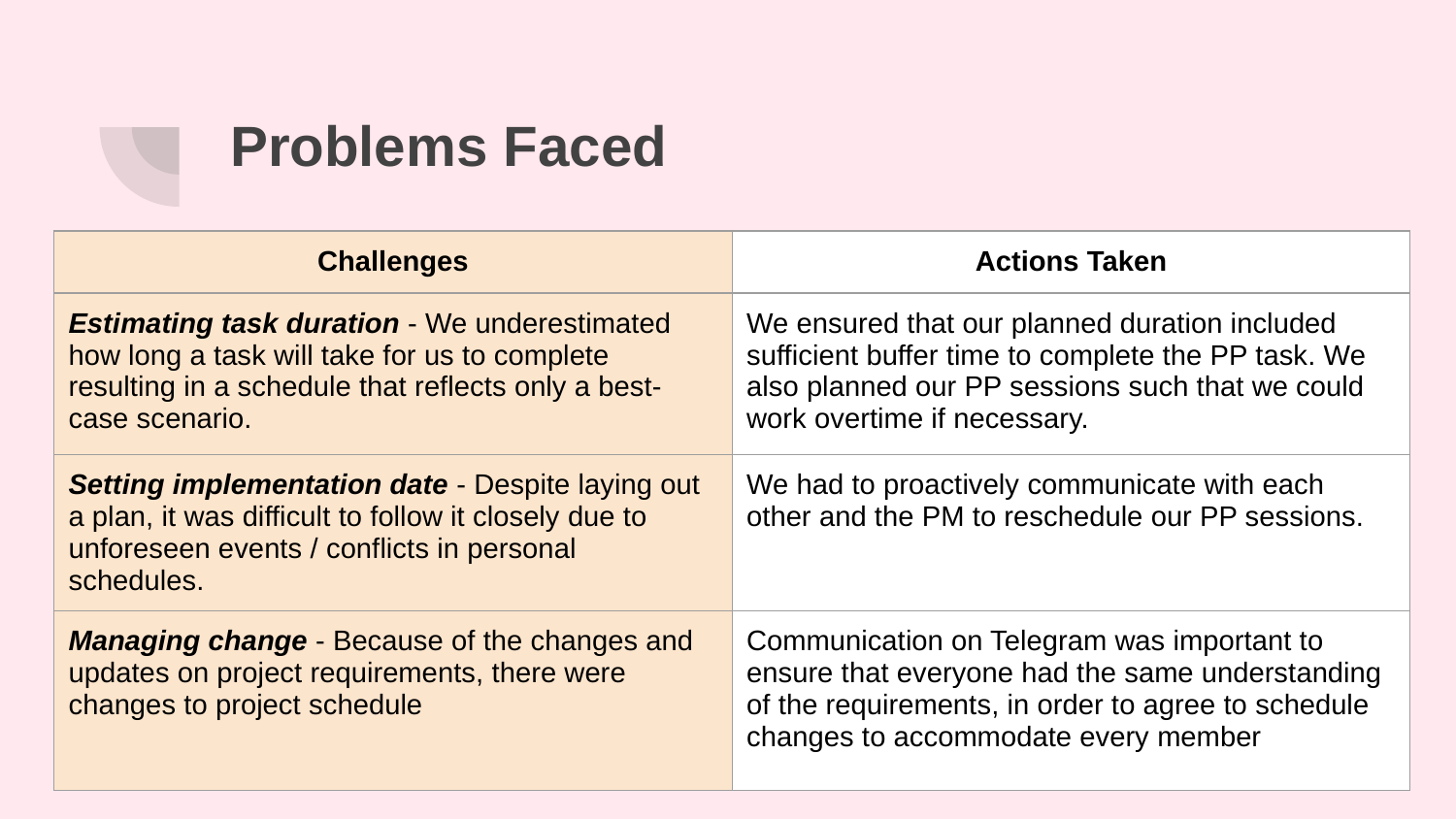

# Problems Faced
| Challenges | Actions Taken |
| --- | --- |
| Estimating task duration - We underestimated how long a task will take for us to complete resulting in a schedule that reflects only a best-case scenario. | We ensured that our planned duration included sufficient buffer time to complete the PP task. We also planned our PP sessions such that we could work overtime if necessary. |
| Setting implementation date - Despite laying out a plan, it was difficult to follow it closely due to unforeseen events / conflicts in personal schedules. | We had to proactively communicate with each other and the PM to reschedule our PP sessions. |
| Managing change - Because of the changes and updates on project requirements, there were changes to project schedule | Communication on Telegram was important to ensure that everyone had the same understanding of the requirements, in order to agree to schedule changes to accommodate every member |